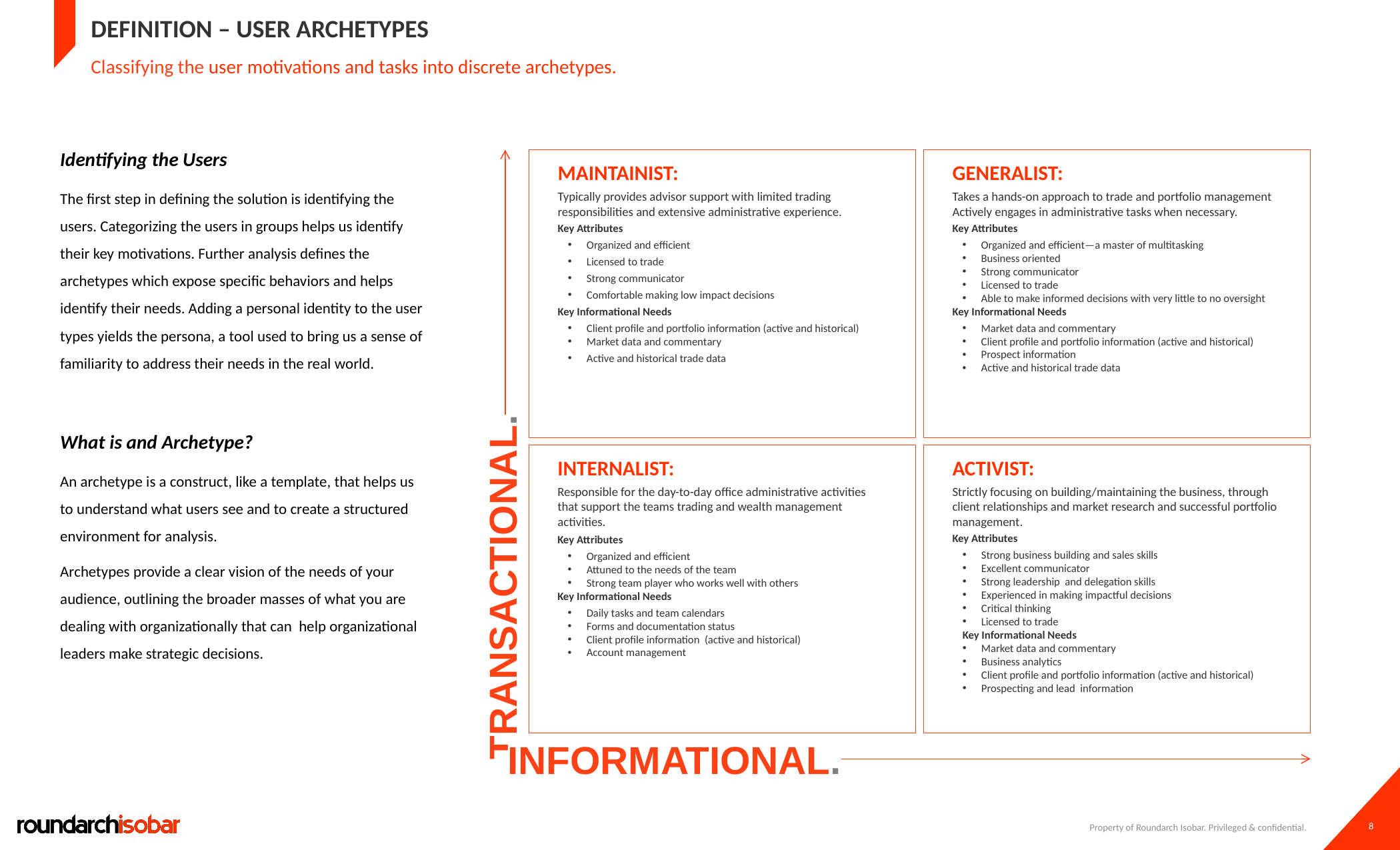

# definition – User archetypes
Classifying the user motivations and tasks into discrete archetypes.
Identifying the Users
The first step in defining the solution is identifying the users. Categorizing the users in groups helps us identify their key motivations. Further analysis defines the archetypes which expose specific behaviors and helps identify their needs. Adding a personal identity to the user types yields the persona, a tool used to bring us a sense of familiarity to address their needs in the real world.

What is and Archetype?
An archetype is a construct, like a template, that helps us to understand what users see and to create a structured environment for analysis.
Archetypes provide a clear vision of the needs of your audience, outlining the broader masses of what you are dealing with organizationally that can  help organizational leaders make strategic decisions.
MAINTAINIST:
Typically provides advisor support with limited trading responsibilities and extensive administrative experience.
Key Attributes
Organized and efficient
Licensed to trade
Strong communicator
Comfortable making low impact decisions
Key Informational Needs
Client profile and portfolio information (active and historical)
Market data and commentary
Active and historical trade data

GENERALIST:
Takes a hands-on approach to trade and portfolio management  Actively engages in administrative tasks when necessary.
Key Attributes
Organized and efficient—a master of multitasking
Business oriented
Strong communicator
Licensed to trade
Able to make informed decisions with very little to no oversight
Key Informational Needs
Market data and commentary
Client profile and portfolio information (active and historical)
Prospect information
Active and historical trade data
ACTIVIST:
Strictly focusing on building/maintaining the business, through client relationships and market research and successful portfolio management.
Key Attributes
Strong business building and sales skills
Excellent communicator
Strong leadership  and delegation skills
Experienced in making impactful decisions
Critical thinking
Licensed to trade
Key Informational Needs
Market data and commentary
Business analytics
Client profile and portfolio information (active and historical)
Prospecting and lead  information
INTERNALIST:
Responsible for the day-to-day office administrative activities that support the teams trading and wealth management activities.
Key Attributes
Organized and efficient
Attuned to the needs of the team
Strong team player who works well with others
Key Informational Needs
Daily tasks and team calendars
Forms and documentation status
Client profile information  (active and historical)
Account management
TRANSACTIONAL.
INFORMATIONAL.